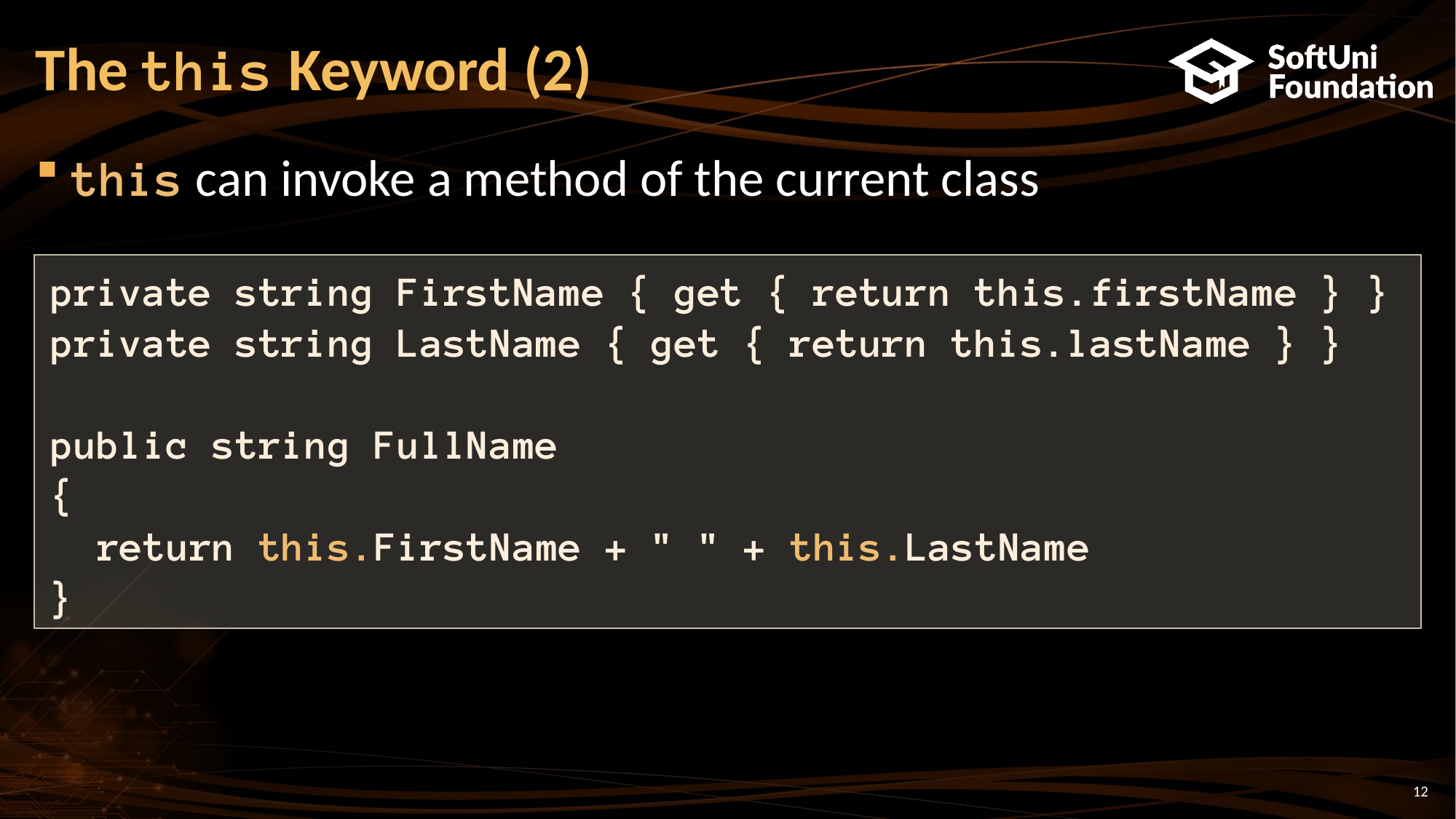

# The this Keyword (2)
this can invoke a method of the current class
private string FirstName { get { return this.firstName } }
private string LastName { get { return this.lastName } }

public string FullName
{
  return this.FirstName + " " + this.LastName
}
12